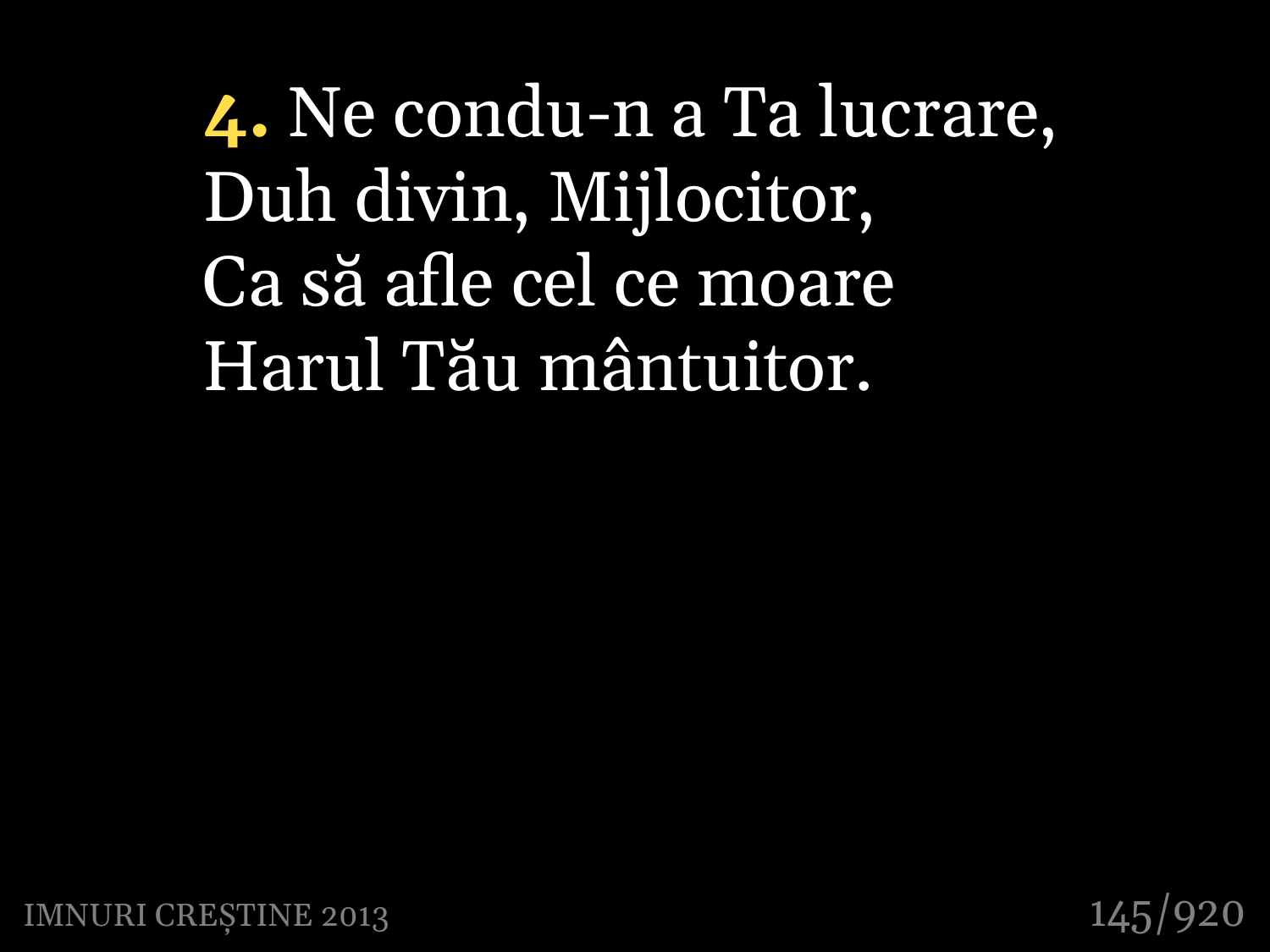

4. Ne condu-n a Ta lucrare,
Duh divin, Mijlocitor,
Ca să afle cel ce moare
Harul Tău mântuitor.
131/920
145/920
IMNURI CREȘTINE 2013